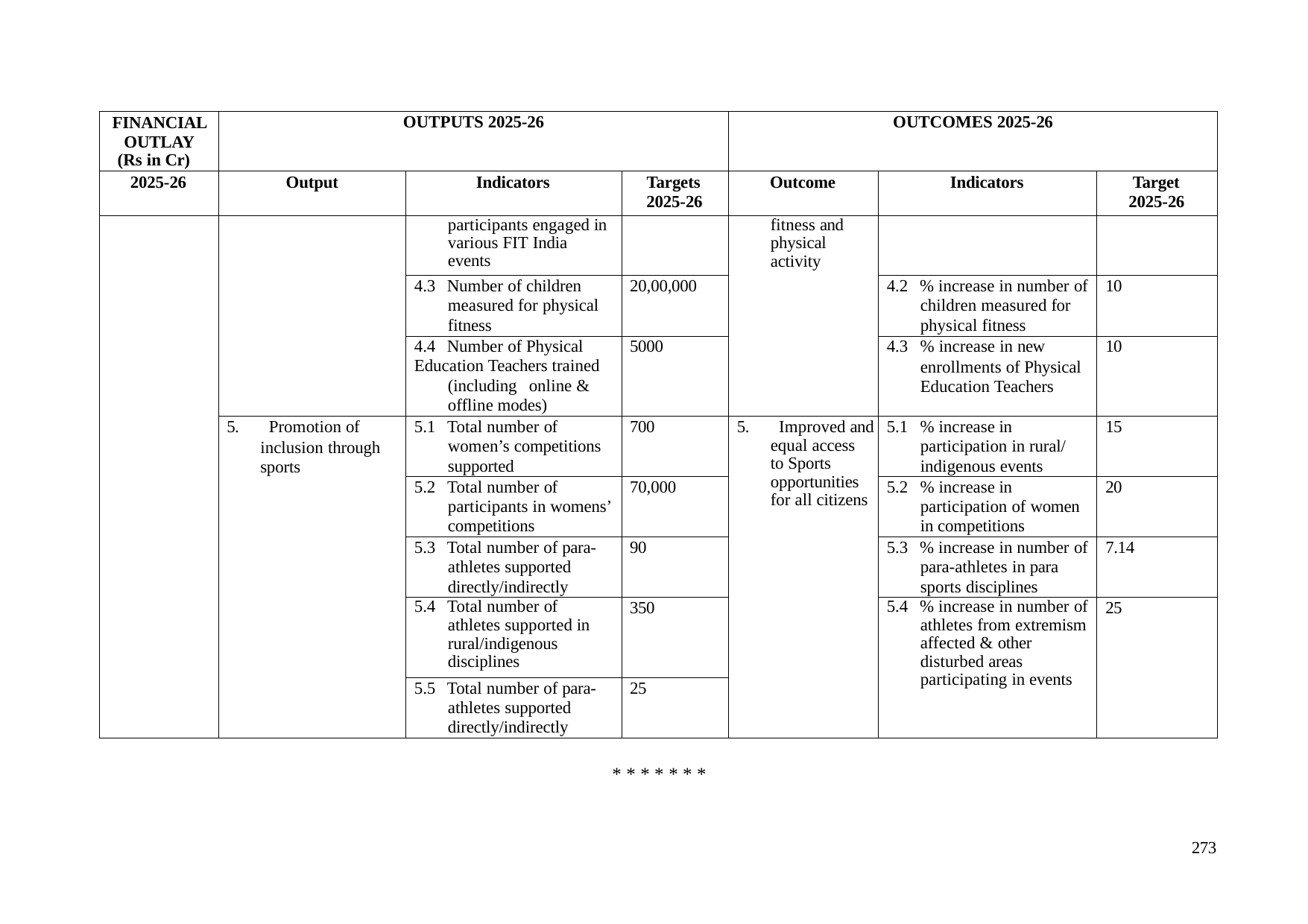

| FINANCIAL OUTLAY (Rs in Cr) | OUTPUTS 2025-26 |  |  | OUTCOMES 2025-26 |  |  |
| --- | --- | --- | --- | --- | --- | --- |
| 2025-26 | Output | Indicators | Targets 2025-26 | Outcome | Indicators | Target 2025-26 |
|  |  | participants engaged in various FIT India events |  | fitness and physical activity |  |  |
|  |  | 4.3 Number of children measured for physical fitness | 20,00,000 |  | 4.2 % increase in number of children measured for physical fitness | 10 |
|  |  | 4.4 Number of Physical Education Teachers trained (including online & offline modes) | 5000 |  | 4.3 % increase in new enrollments of Physical Education Teachers | 10 |
|  | 5. Promotion of inclusion through sports | 5.1 Total number of women’s competitions supported | 700 | 5. Improved and equal access to Sports opportunities for all citizens | 5.1 % increase in participation in rural/ indigenous events | 15 |
|  |  | 5.2 Total number of participants in womens’ competitions | 70,000 |  | 5.2 % increase in participation of women in competitions | 20 |
|  |  | 5.3 Total number of para- athletes supported directly/indirectly | 90 |  | 5.3 % increase in number of para-athletes in para sports disciplines | 7.14 |
|  |  | 5.4 Total number of athletes supported in rural/indigenous disciplines | 350 |  | 5.4 % increase in number of athletes from extremism affected & other disturbed areas participating in events | 25 |
|  |  | 5.5 Total number of para- athletes supported directly/indirectly | 25 |  |  |  |
* * * * * * *
273